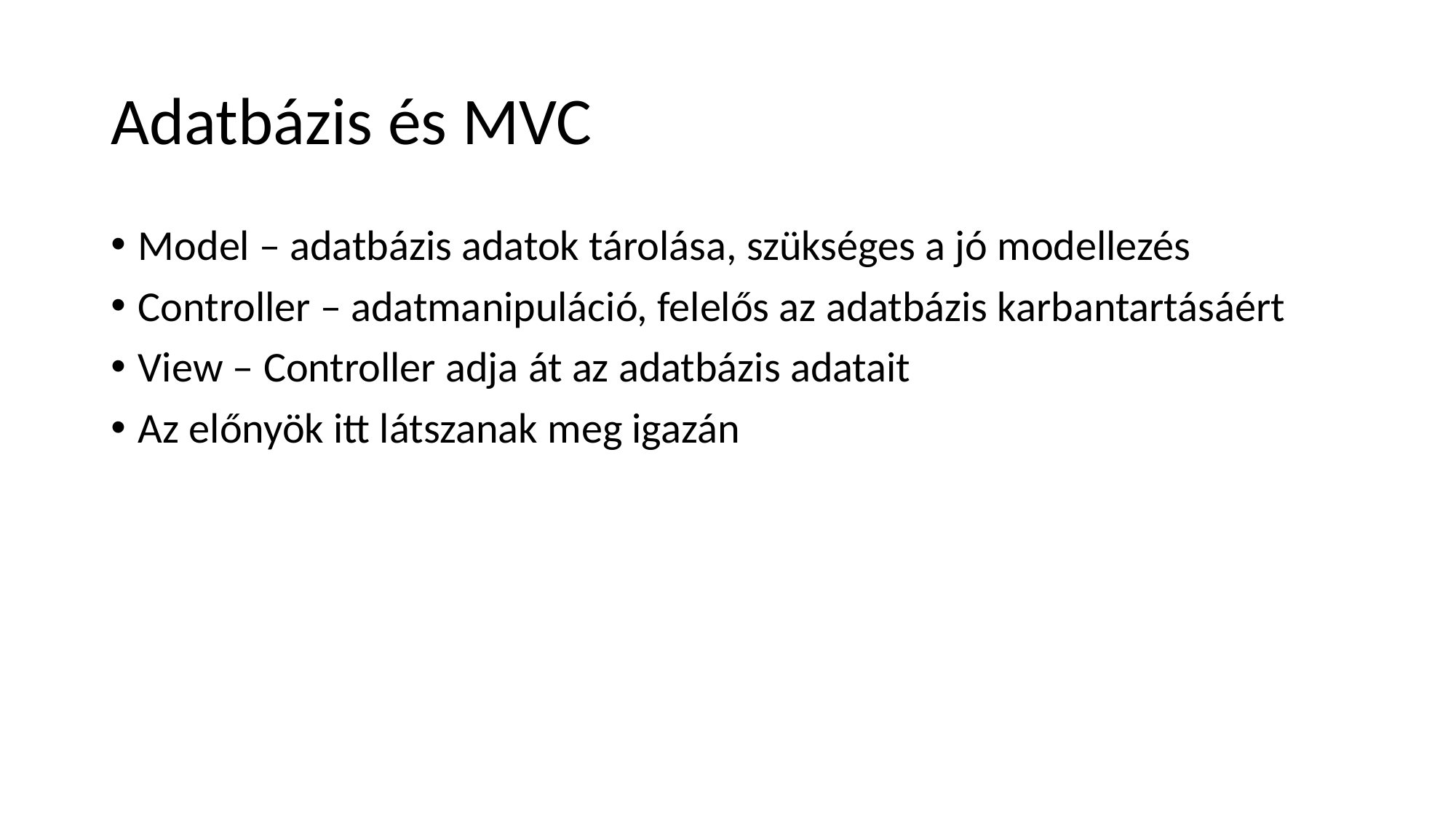

# Adatbázis és MVC
Model – adatbázis adatok tárolása, szükséges a jó modellezés
Controller – adatmanipuláció, felelős az adatbázis karbantartásáért
View – Controller adja át az adatbázis adatait
Az előnyök itt látszanak meg igazán